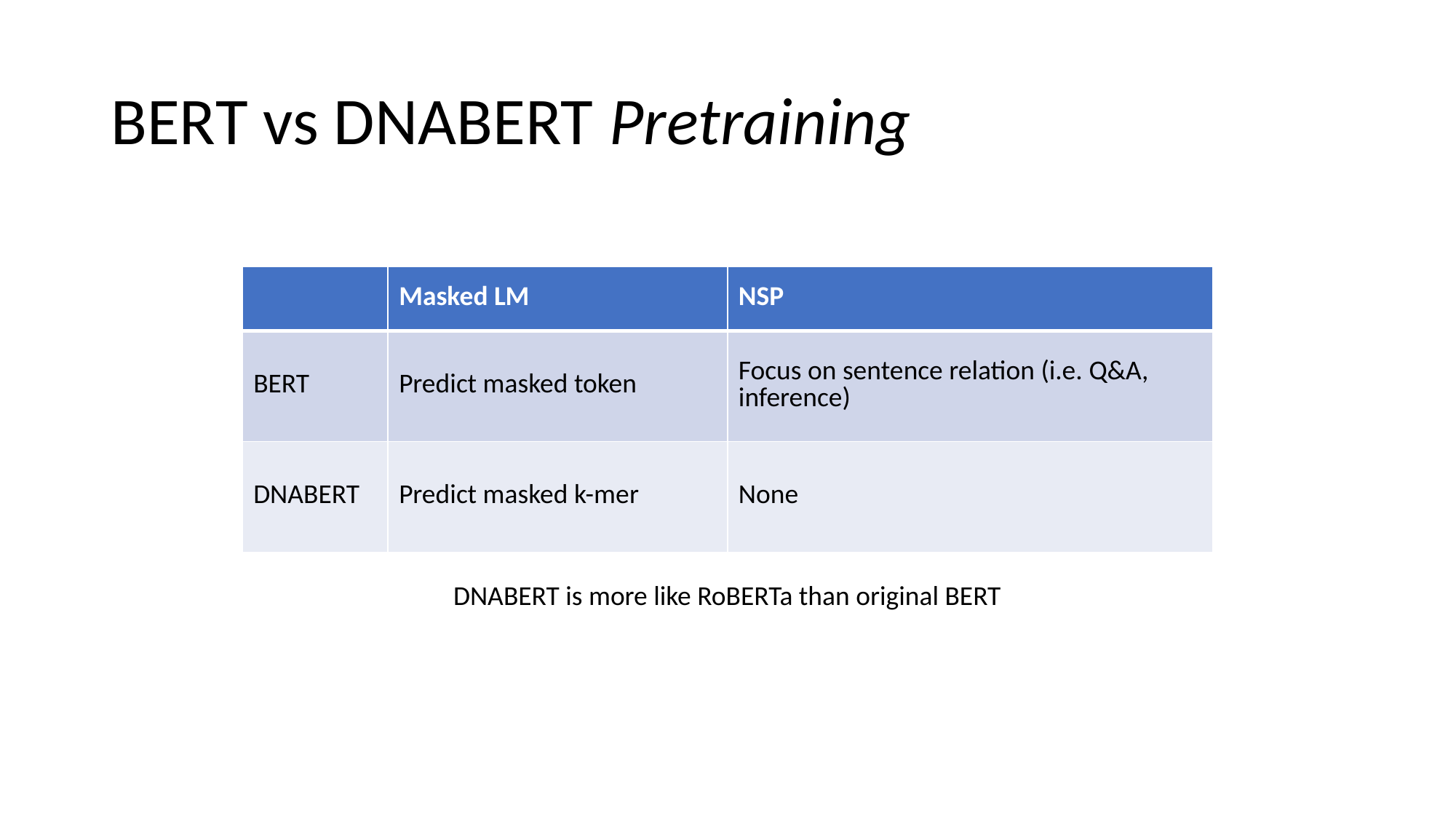

# BERT vs DNABERT Pretraining
|  | Masked LM | NSP |
| --- | --- | --- |
| BERT | Predict masked token | Focus on sentence relation (i.e. Q&A, inference) |
| DNABERT | Predict masked k-mer | None |
DNABERT is more like RoBERTa than original BERT